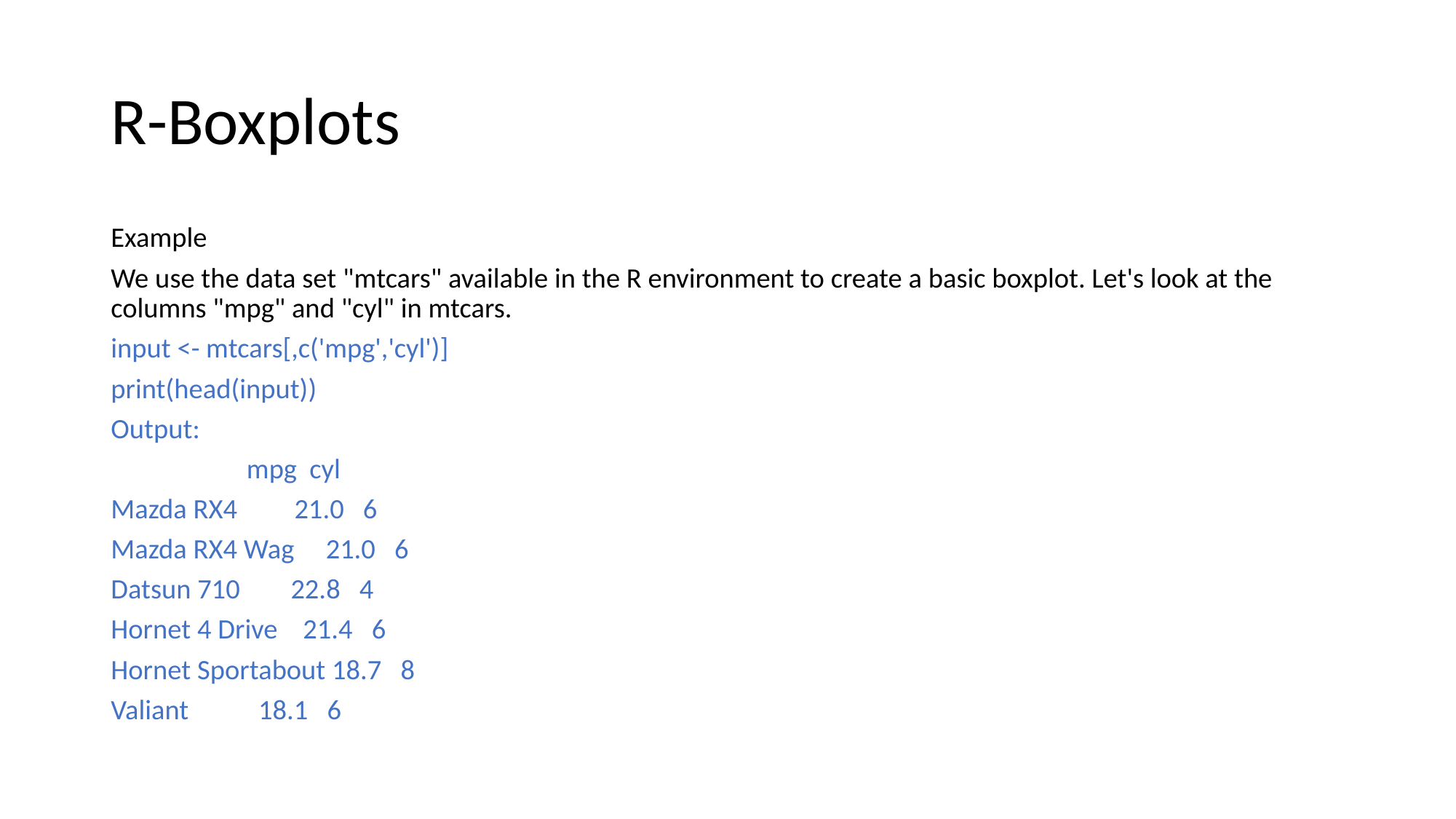

# R-Boxplots
Example
We use the data set "mtcars" available in the R environment to create a basic boxplot. Let's look at the columns "mpg" and "cyl" in mtcars.
input <- mtcars[,c('mpg','cyl')]
print(head(input))
Output:
 	          mpg  cyl
Mazda RX4         21.0   6
Mazda RX4 Wag     21.0   6
Datsun 710        22.8   4
Hornet 4 Drive    21.4   6
Hornet Sportabout 18.7   8
Valiant           18.1   6